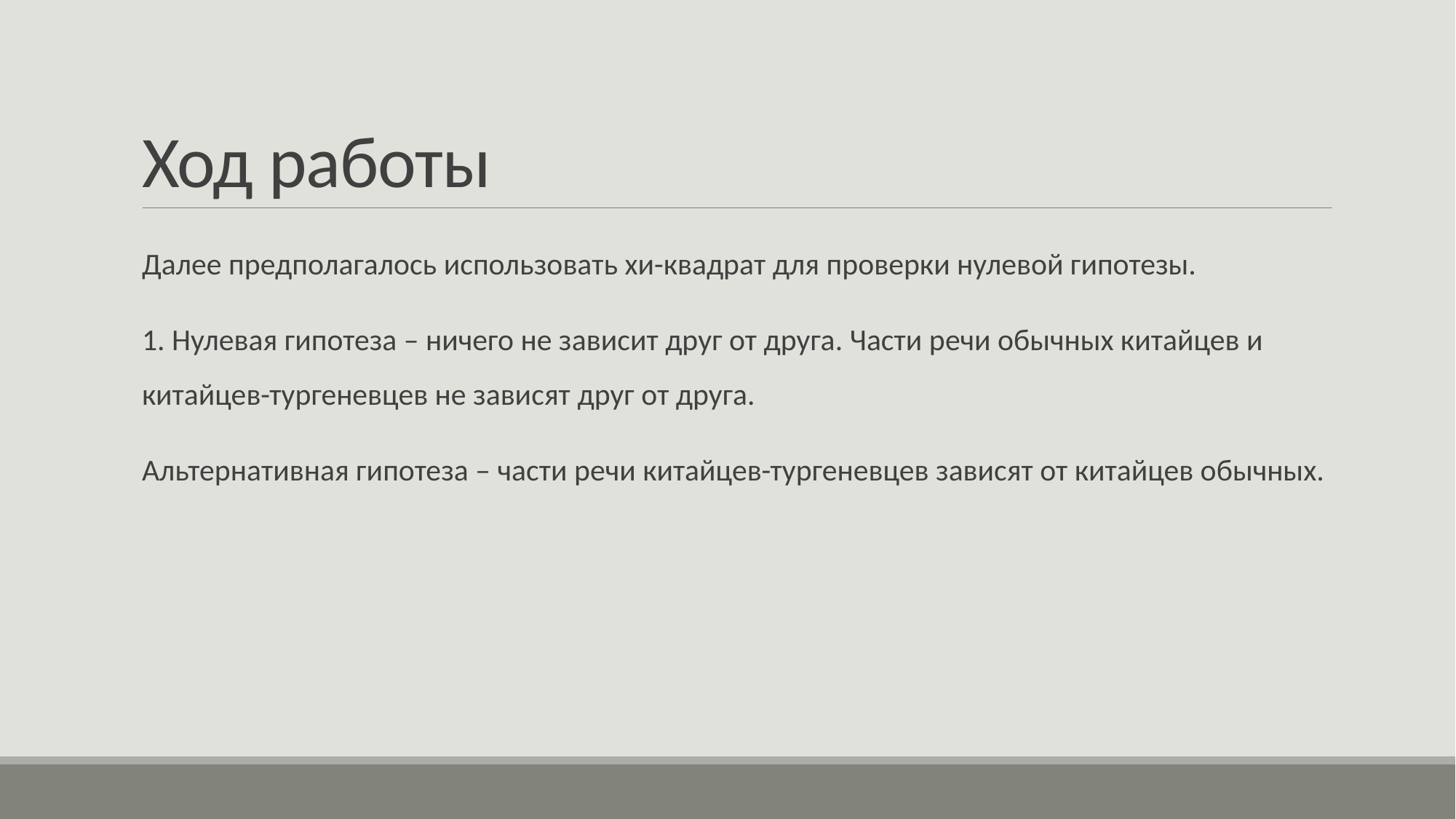

# Ход работы
Далее предполагалось использовать хи-квадрат для проверки нулевой гипотезы.
1. Нулевая гипотеза – ничего не зависит друг от друга. Части речи обычных китайцев и китайцев-тургеневцев не зависят друг от друга.
Альтернативная гипотеза – части речи китайцев-тургеневцев зависят от китайцев обычных.